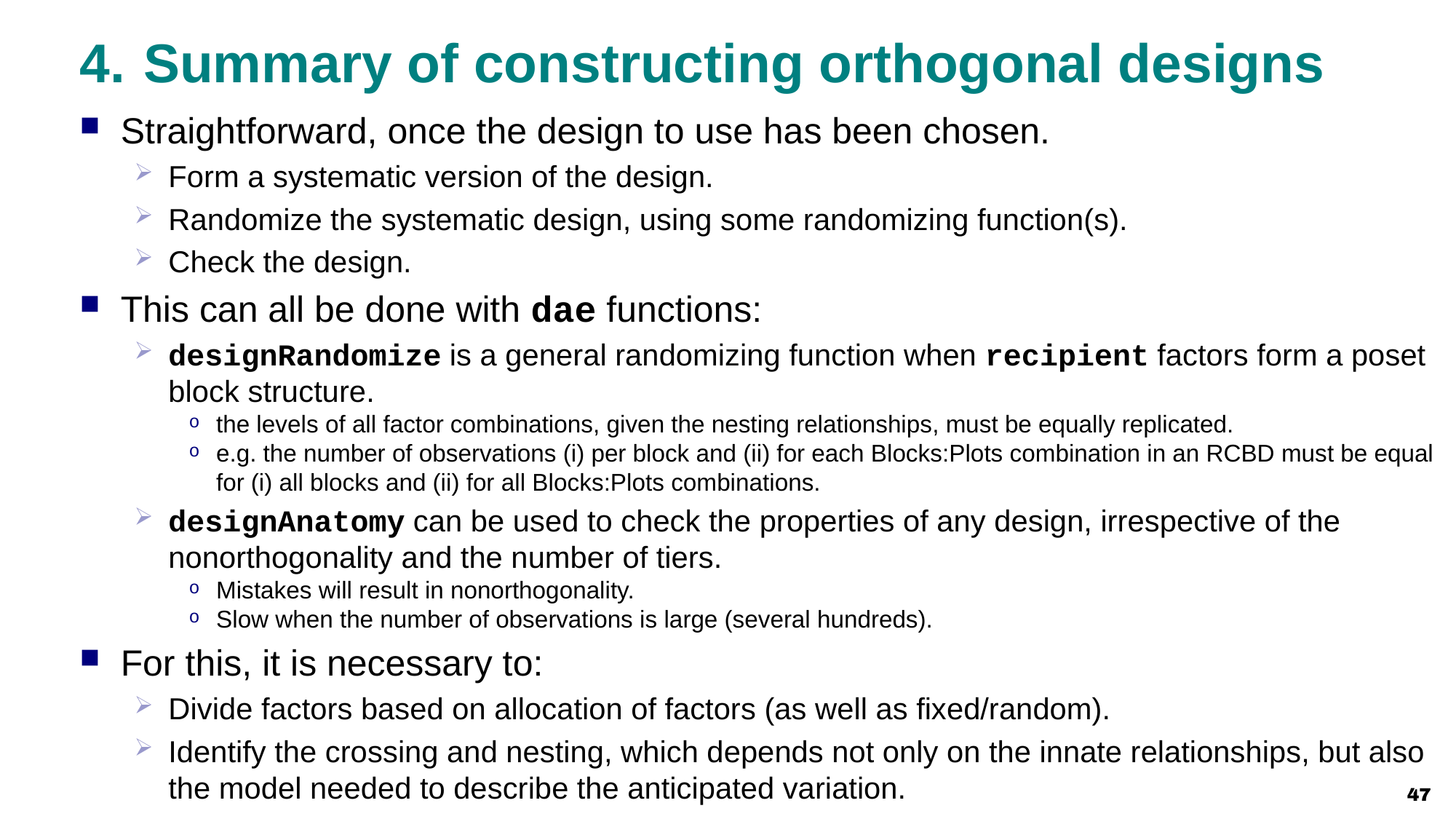

# 4.	Summary of constructing orthogonal designs
Straightforward, once the design to use has been chosen.
Form a systematic version of the design.
Randomize the systematic design, using some randomizing function(s).
Check the design.
This can all be done with dae functions:
designRandomize is a general randomizing function when recipient factors form a poset block structure.
the levels of all factor combinations, given the nesting relationships, must be equally replicated.
e.g. the number of observations (i) per block and (ii) for each Blocks:Plots combination in an RCBD must be equal for (i) all blocks and (ii) for all Blocks:Plots combinations.
designAnatomy can be used to check the properties of any design, irrespective of the nonorthogonality and the number of tiers.
Mistakes will result in nonorthogonality.
Slow when the number of observations is large (several hundreds).
For this, it is necessary to:
Divide factors based on allocation of factors (as well as fixed/random).
Identify the crossing and nesting, which depends not only on the innate relationships, but also the model needed to describe the anticipated variation.
47